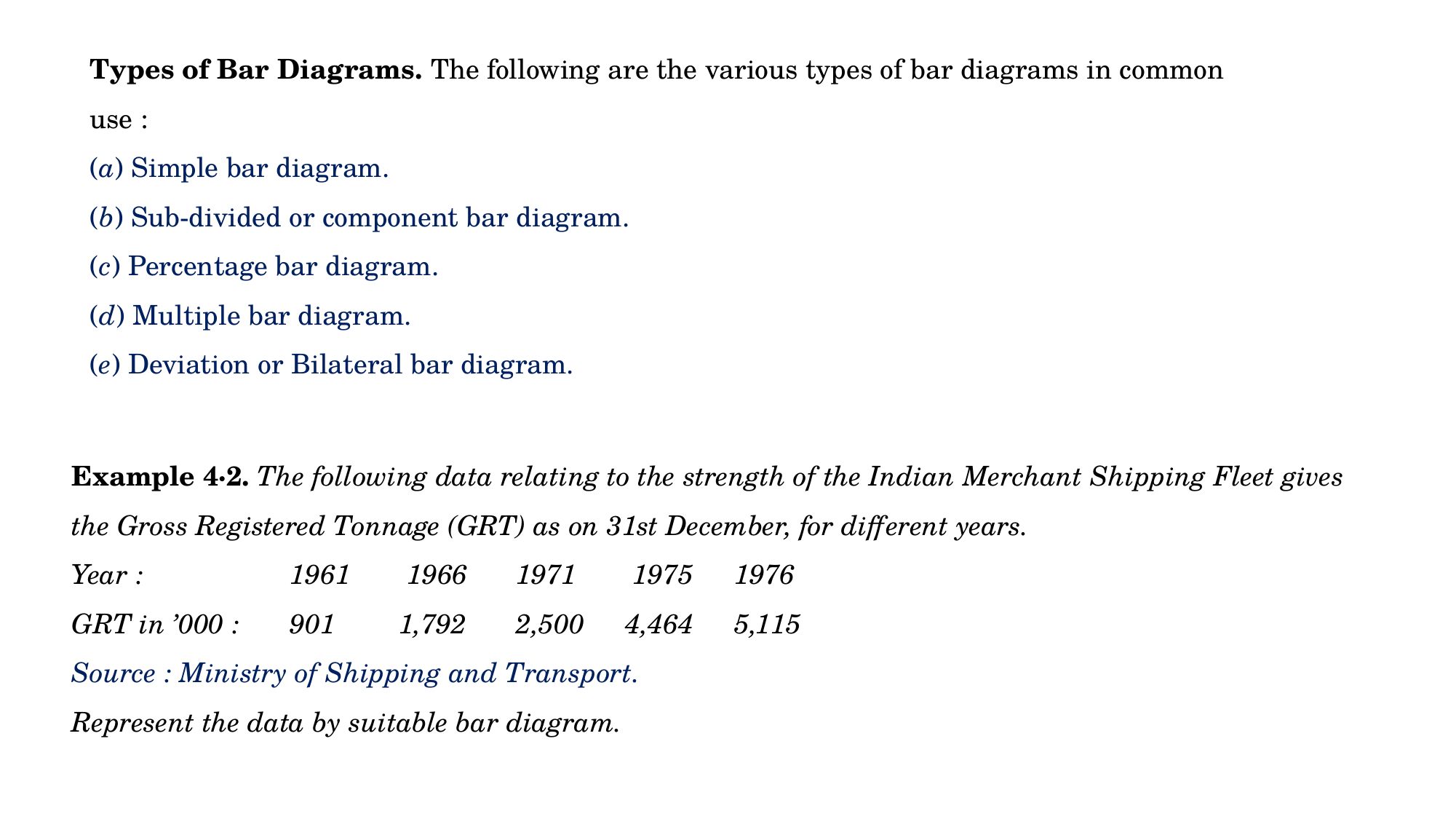

Types of Bar Diagrams. The following are the various types of bar diagrams in common use :
(a) Simple bar diagram.
(b) Sub-divided or component bar diagram.
(c) Percentage bar diagram.
(d) Multiple bar diagram.
(e) Deviation or Bilateral bar diagram.
Example 4·2. The following data relating to the strength of the Indian Merchant Shipping Fleet gives
the Gross Registered Tonnage (GRT) as on 31st December, for different years.
Year : 		1961 	 1966 	 1971	  1975 	 1976
GRT in ’000 : 	901 	1,792 	 2,500 	 4,464 	 5,115
Source : Ministry of Shipping and Transport.
Represent the data by suitable bar diagram.